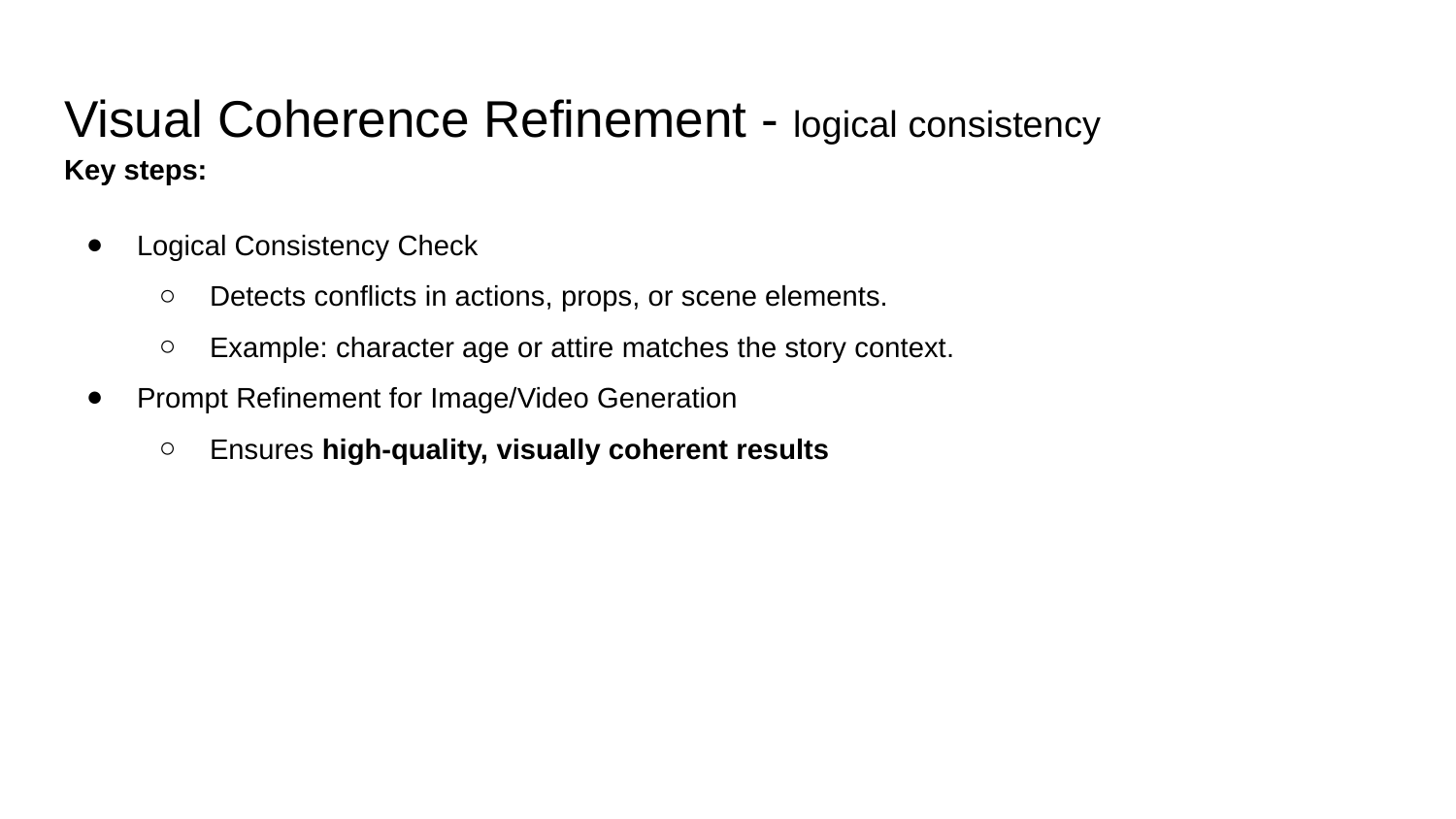

# Visual Coherence Refinement - logical consistency
Key steps:
Logical Consistency Check
Detects conflicts in actions, props, or scene elements.
Example: character age or attire matches the story context.
Prompt Refinement for Image/Video Generation
Ensures high-quality, visually coherent results